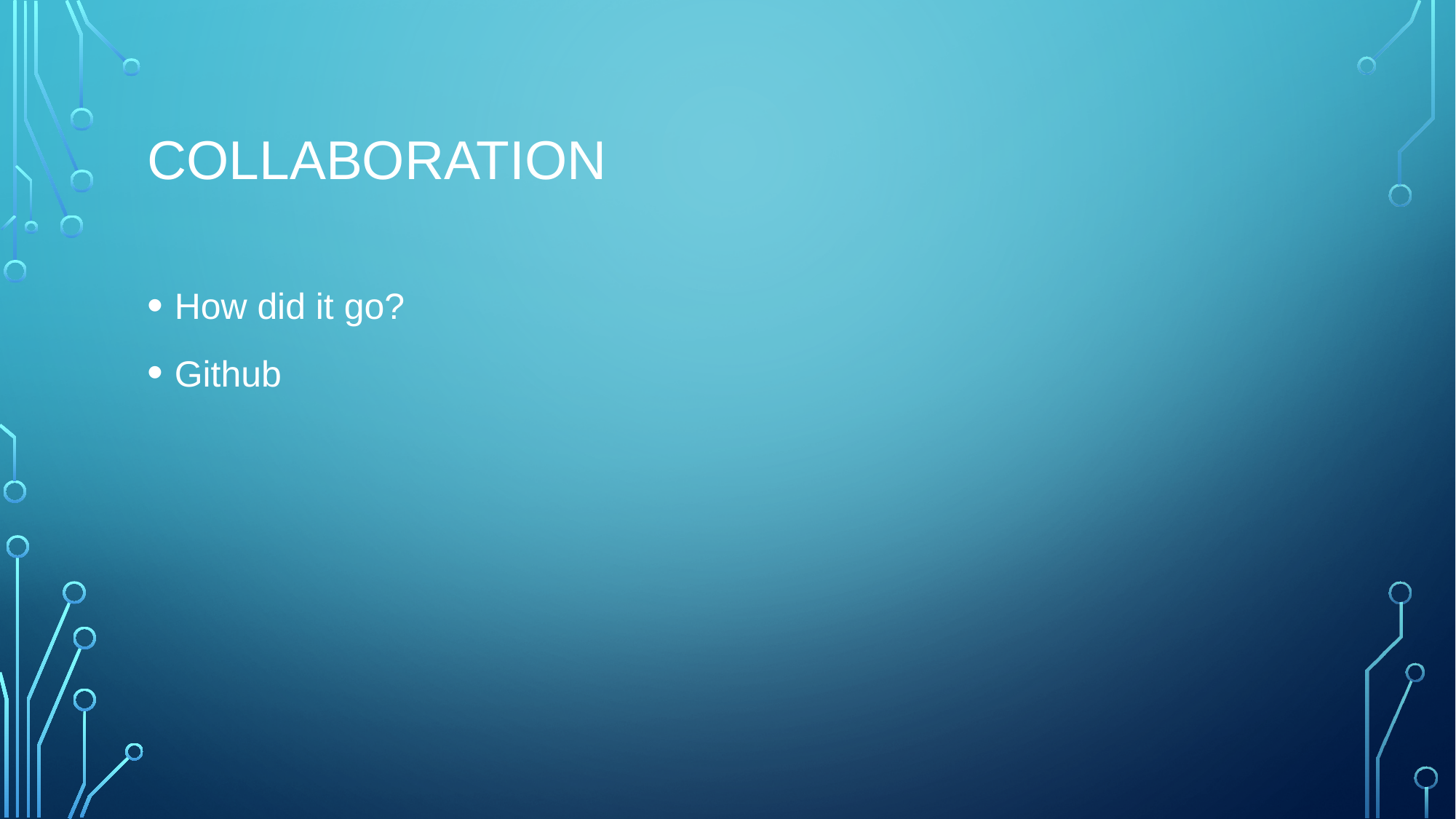

# COLLABORATION
How did it go?
Github